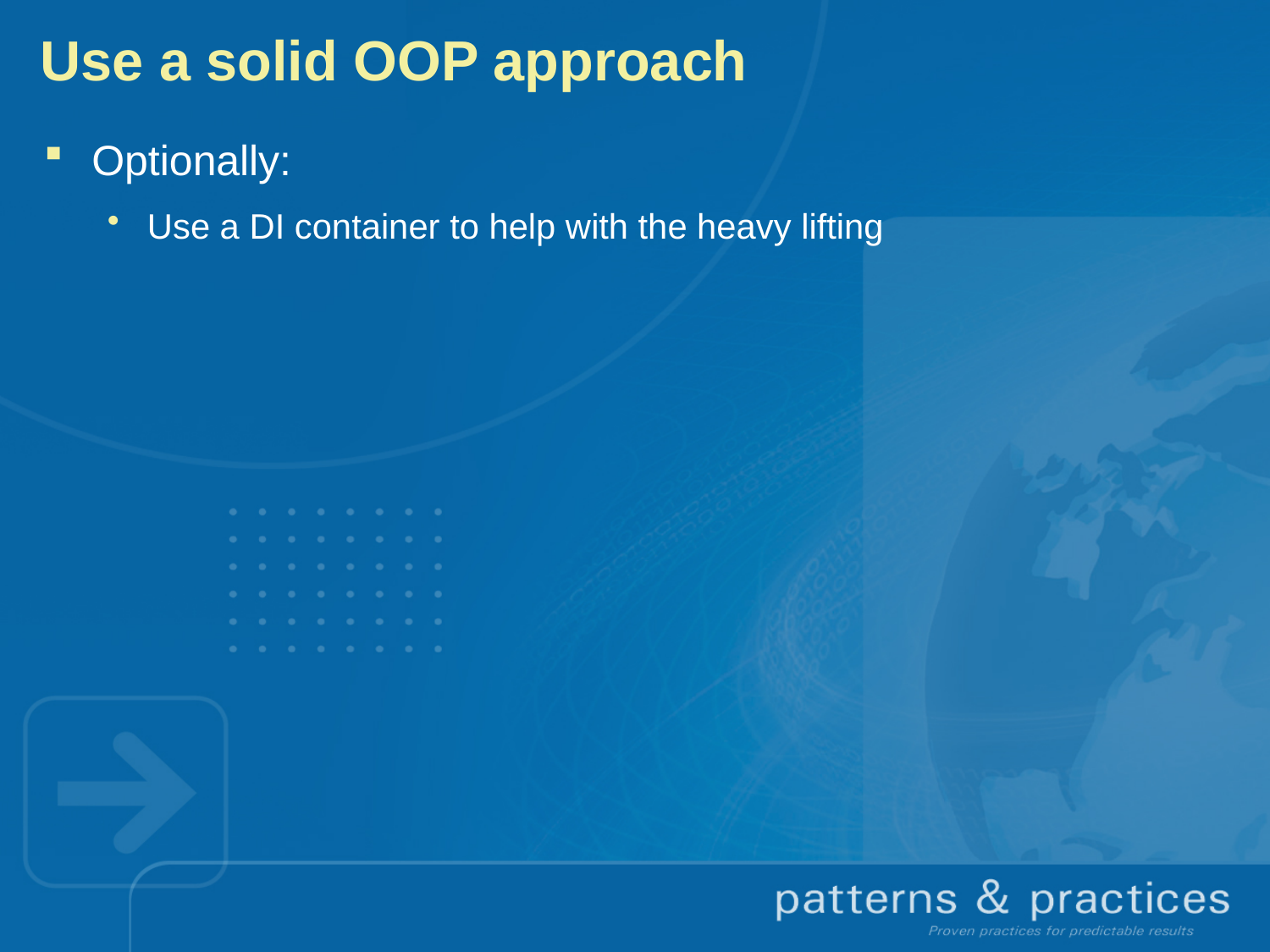

# Use a solid OOP approach
Optionally:
Use a DI container to help with the heavy lifting